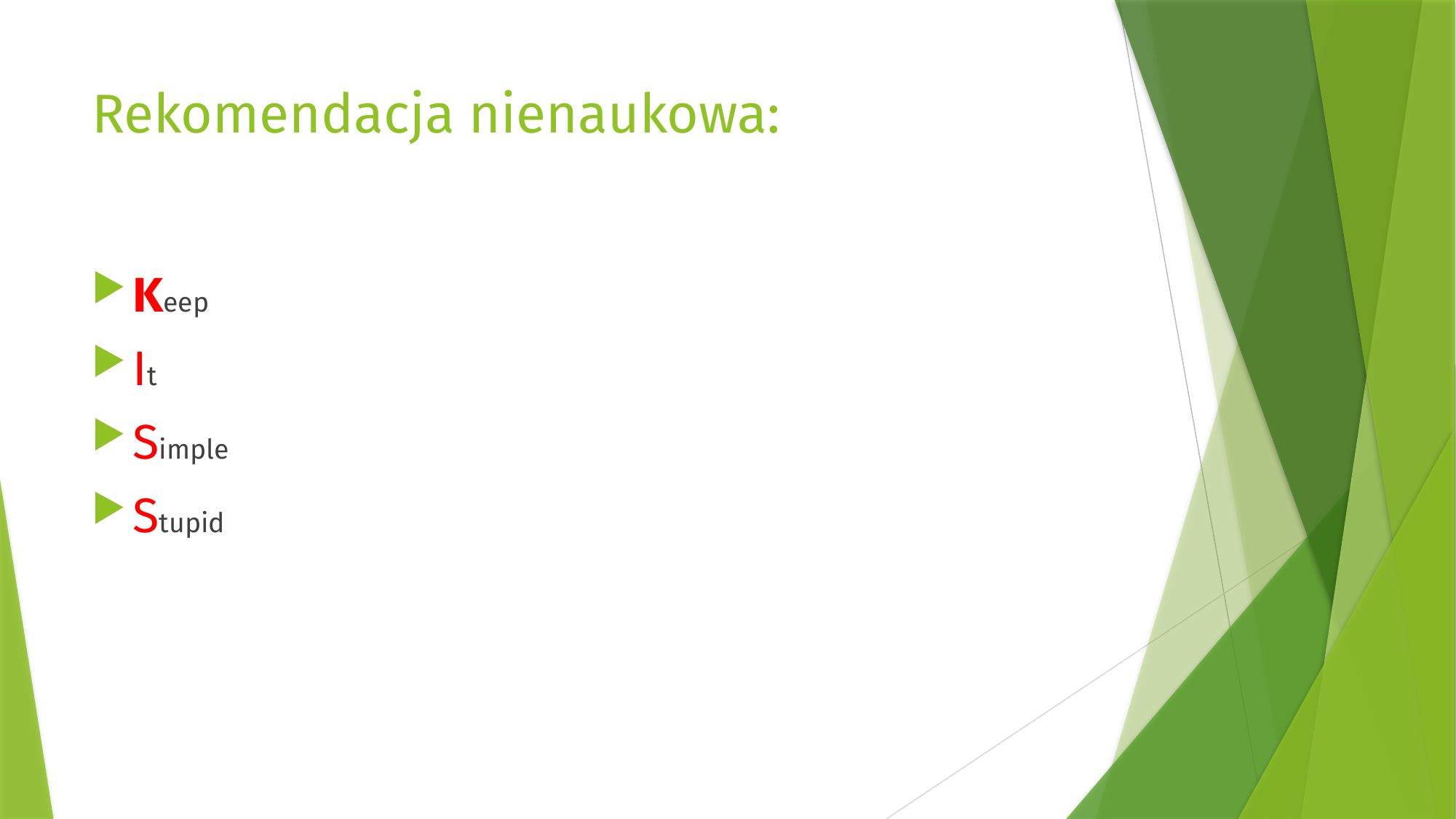

# Rekomendacja nienaukowa:
Keep
It
Simple
Stupid